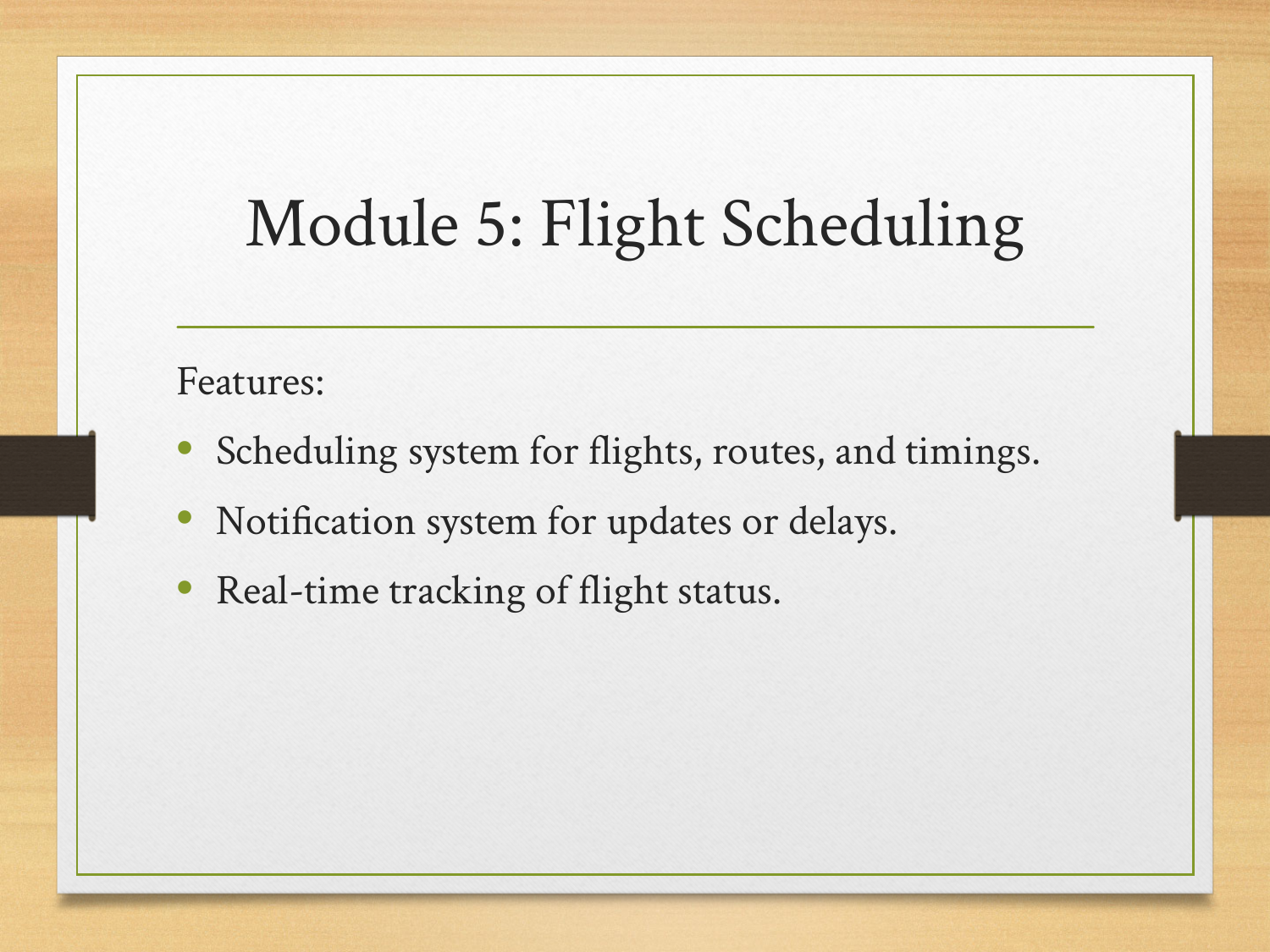

# Module 5: Flight Scheduling
Features:
Scheduling system for flights, routes, and timings.
Notification system for updates or delays.
Real-time tracking of flight status.